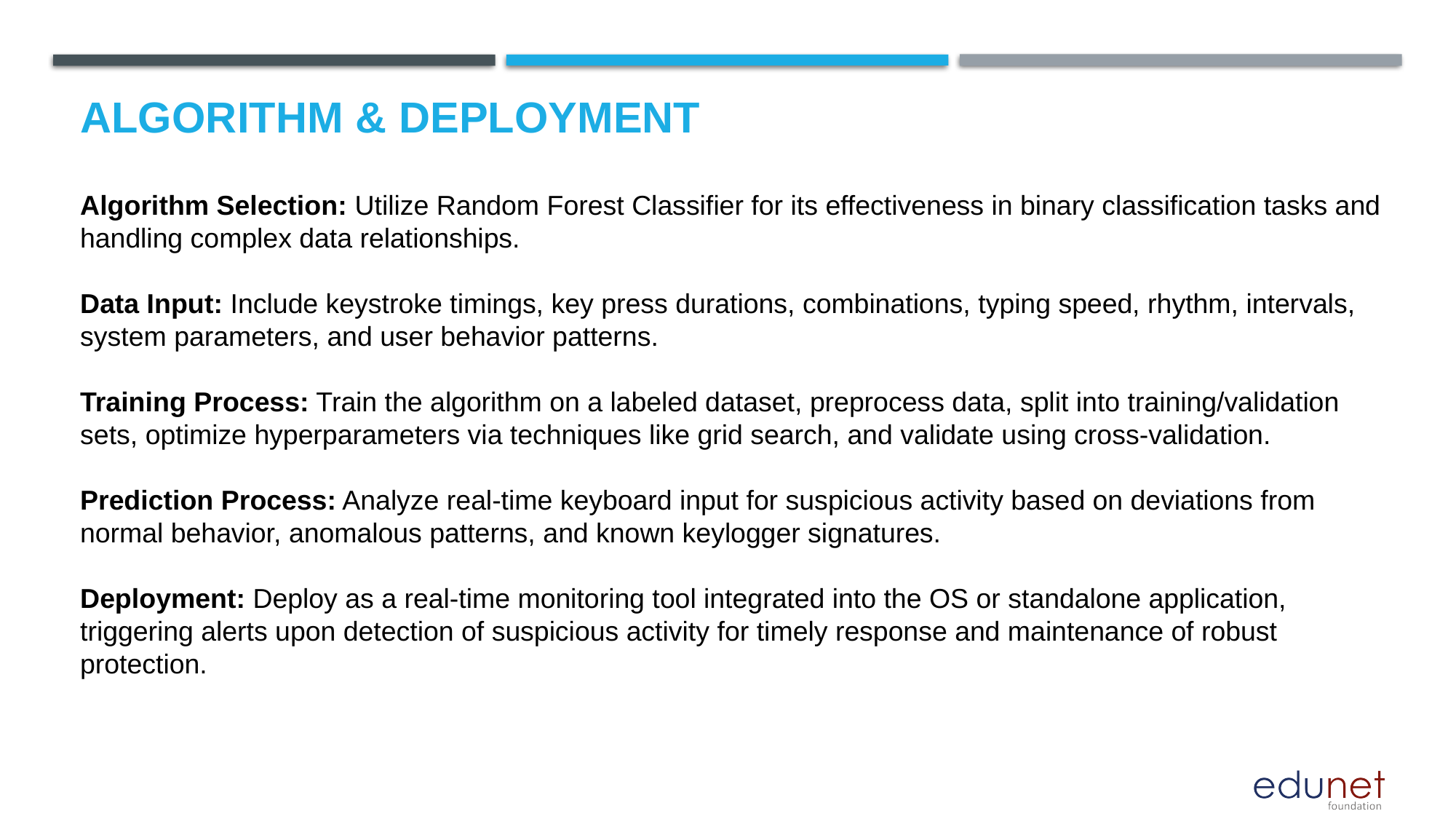

# Algorithm & Deployment
Algorithm Selection: Utilize Random Forest Classifier for its effectiveness in binary classification tasks and handling complex data relationships.

Data Input: Include keystroke timings, key press durations, combinations, typing speed, rhythm, intervals, system parameters, and user behavior patterns.

Training Process: Train the algorithm on a labeled dataset, preprocess data, split into training/validation sets, optimize hyperparameters via techniques like grid search, and validate using cross-validation.

Prediction Process: Analyze real-time keyboard input for suspicious activity based on deviations from normal behavior, anomalous patterns, and known keylogger signatures.

Deployment: Deploy as a real-time monitoring tool integrated into the OS or standalone application, triggering alerts upon detection of suspicious activity for timely response and maintenance of robust protection.